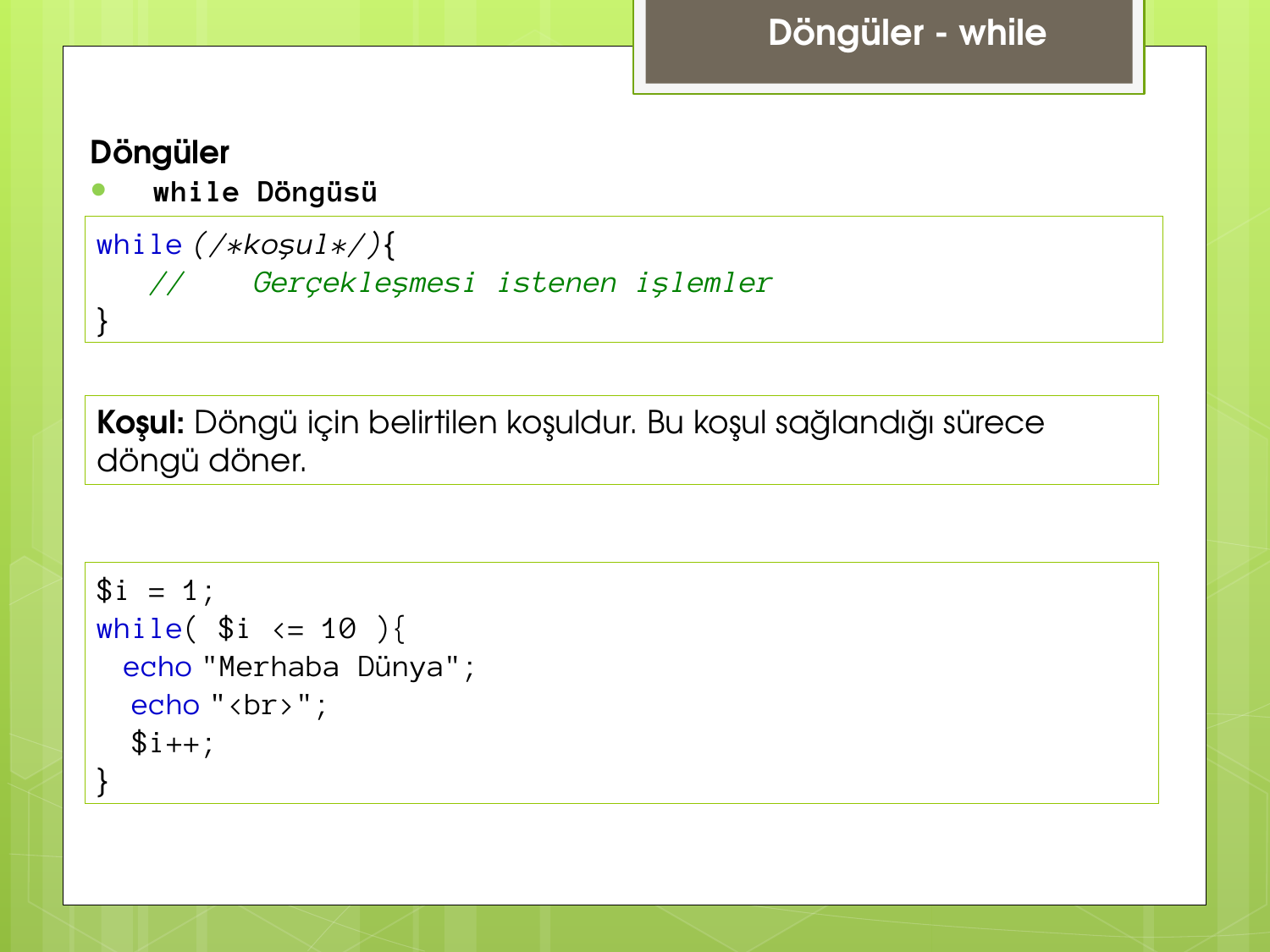

Döngüler - while
Döngüler
while Döngüsü
while (/*koşul*/){
      //    Gerçekleşmesi istenen işlemler
}
Koşul: Döngü için belirtilen koşuldur. Bu koşul sağlandığı sürece döngü döner.
$i = 1;
while( $i <= 10 ){
   echo "Merhaba Dünya";
  echo "<br>";
  $i++;
}